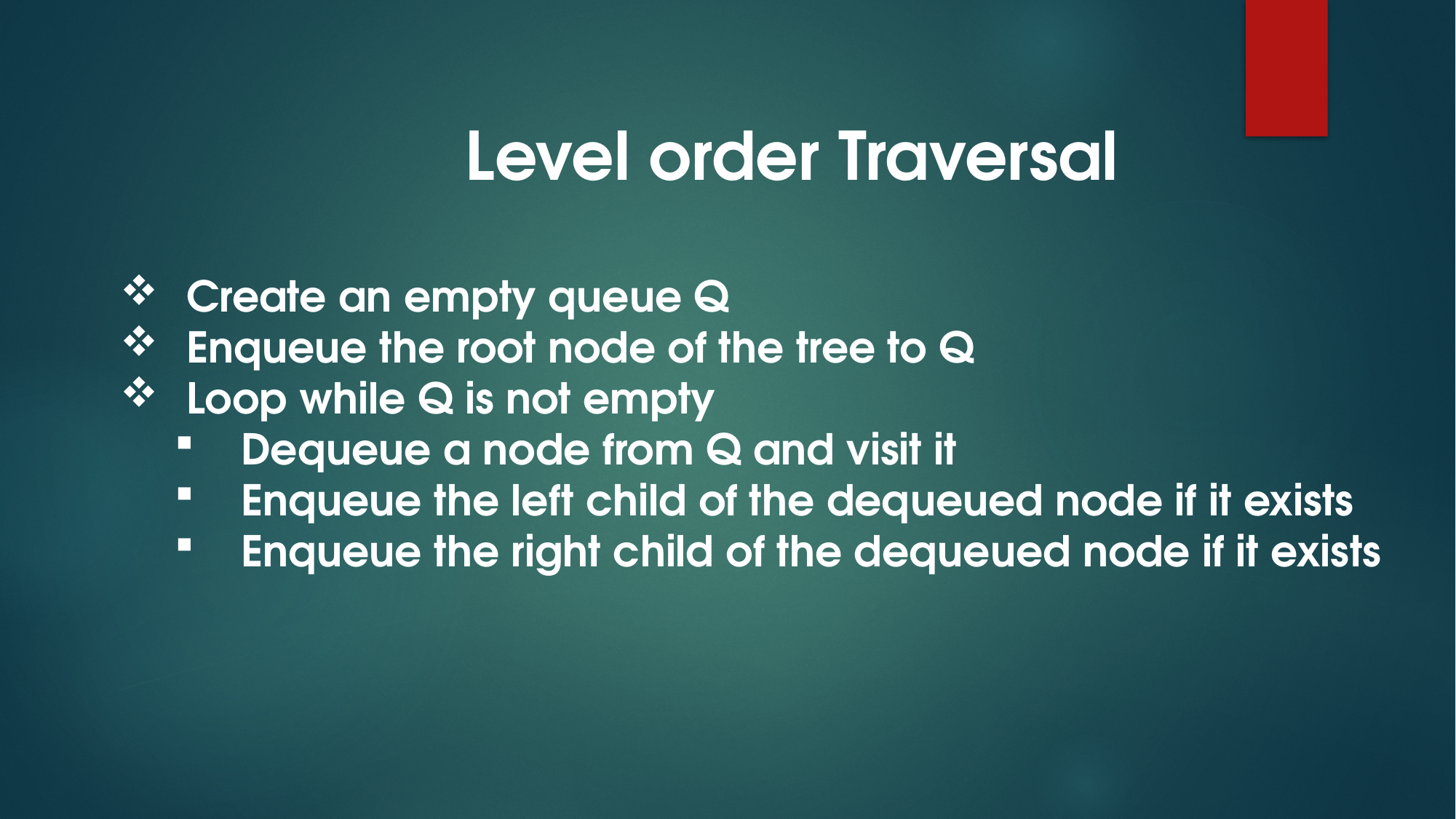

Level order Traversal
 Create an empty queue Q
 Enqueue the root node of the tree to Q
 Loop while Q is not empty
 Dequeue a node from Q and visit it
 Enqueue the left child of the dequeued node if it exists
 Enqueue the right child of the dequeued node if it exists